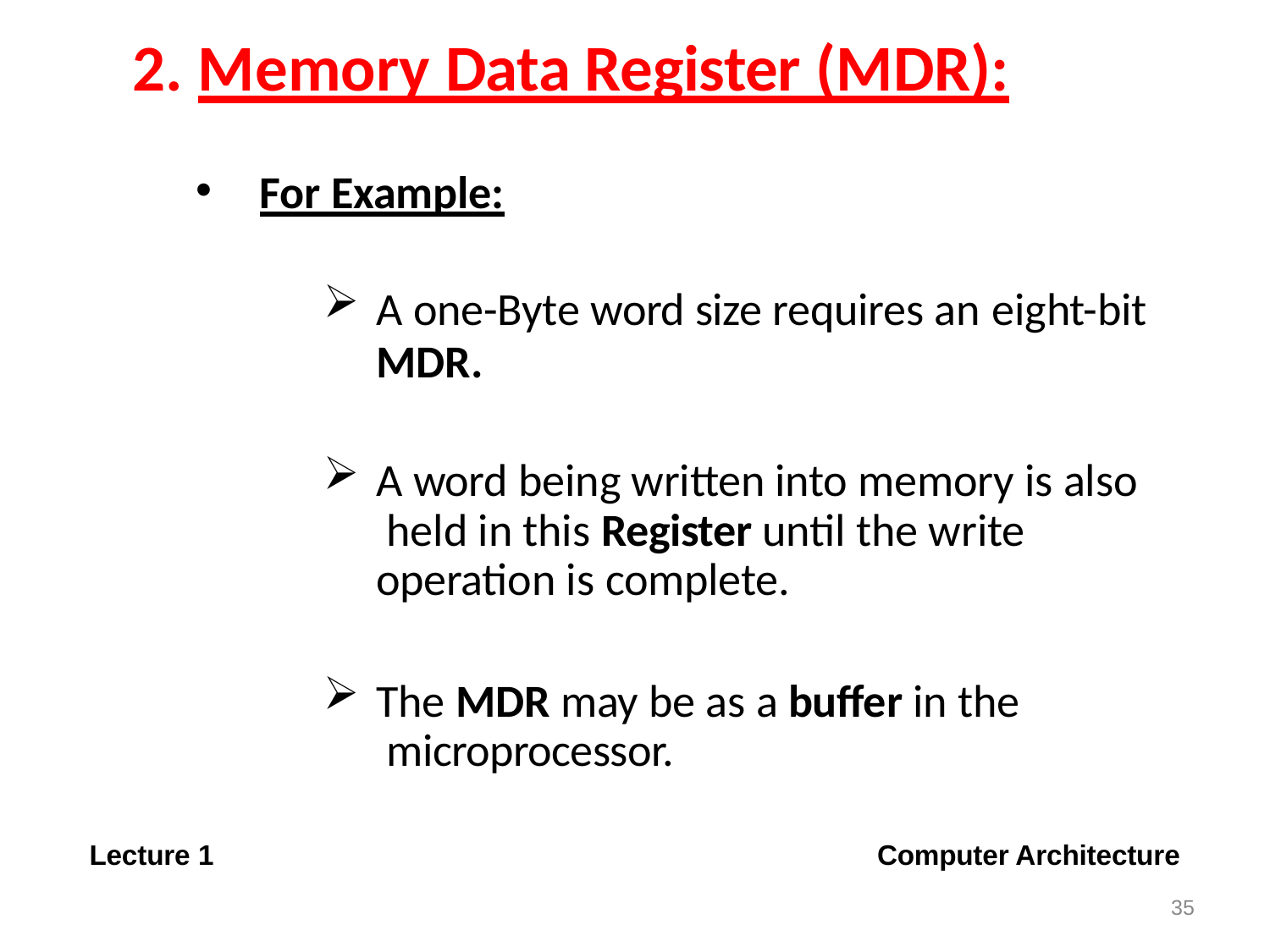

# 2. Memory Data Register (MDR):
For Example:

A one-Byte word size requires an eight-bit
MDR.

A word being written into memory is also  held in this Register until the write  operation is complete.

The MDR may be as a buffer in the  microprocessor.
Lecture 1
Computer Architecture
35